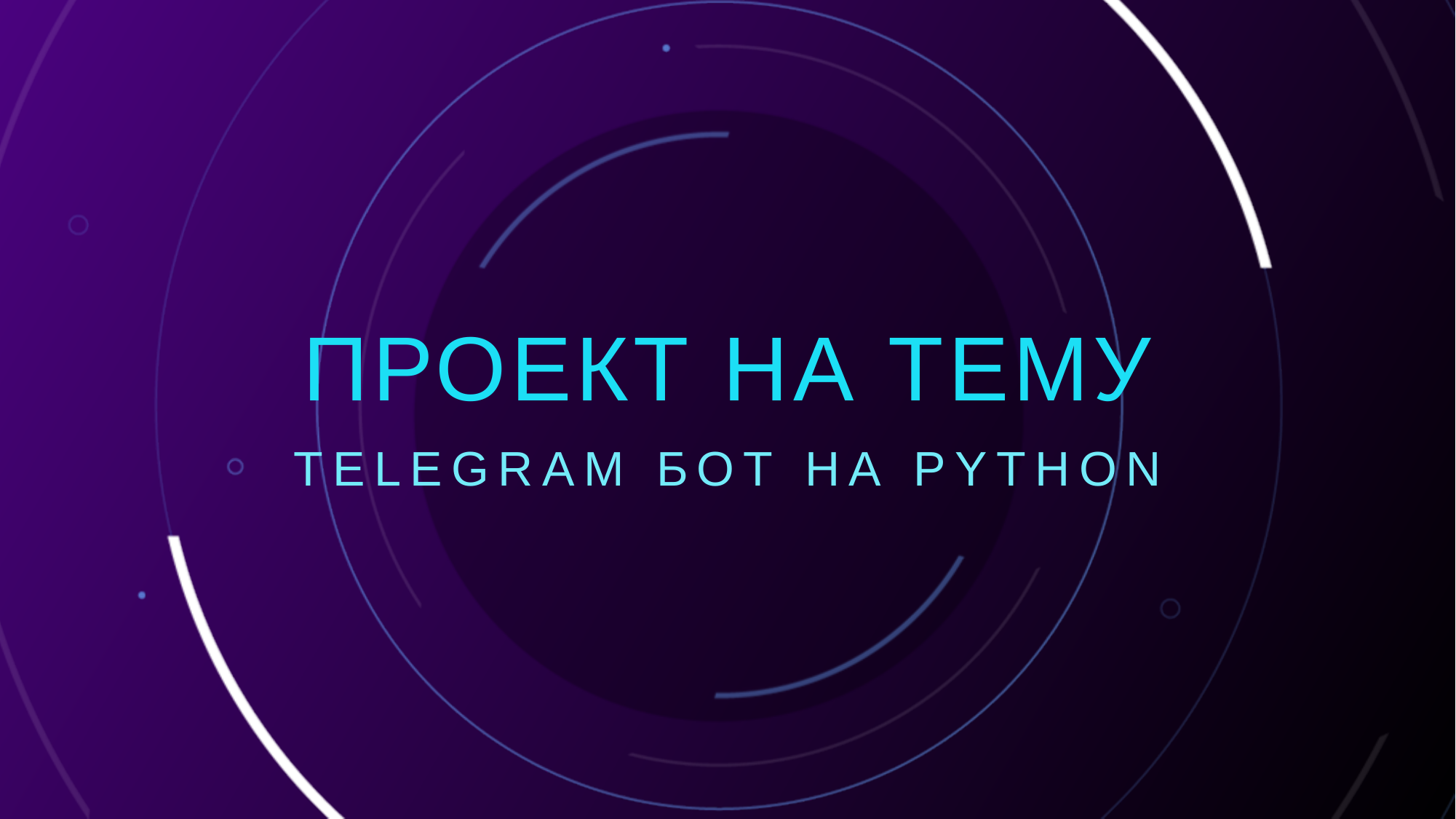

# Проект на тему
Telegram бот на python